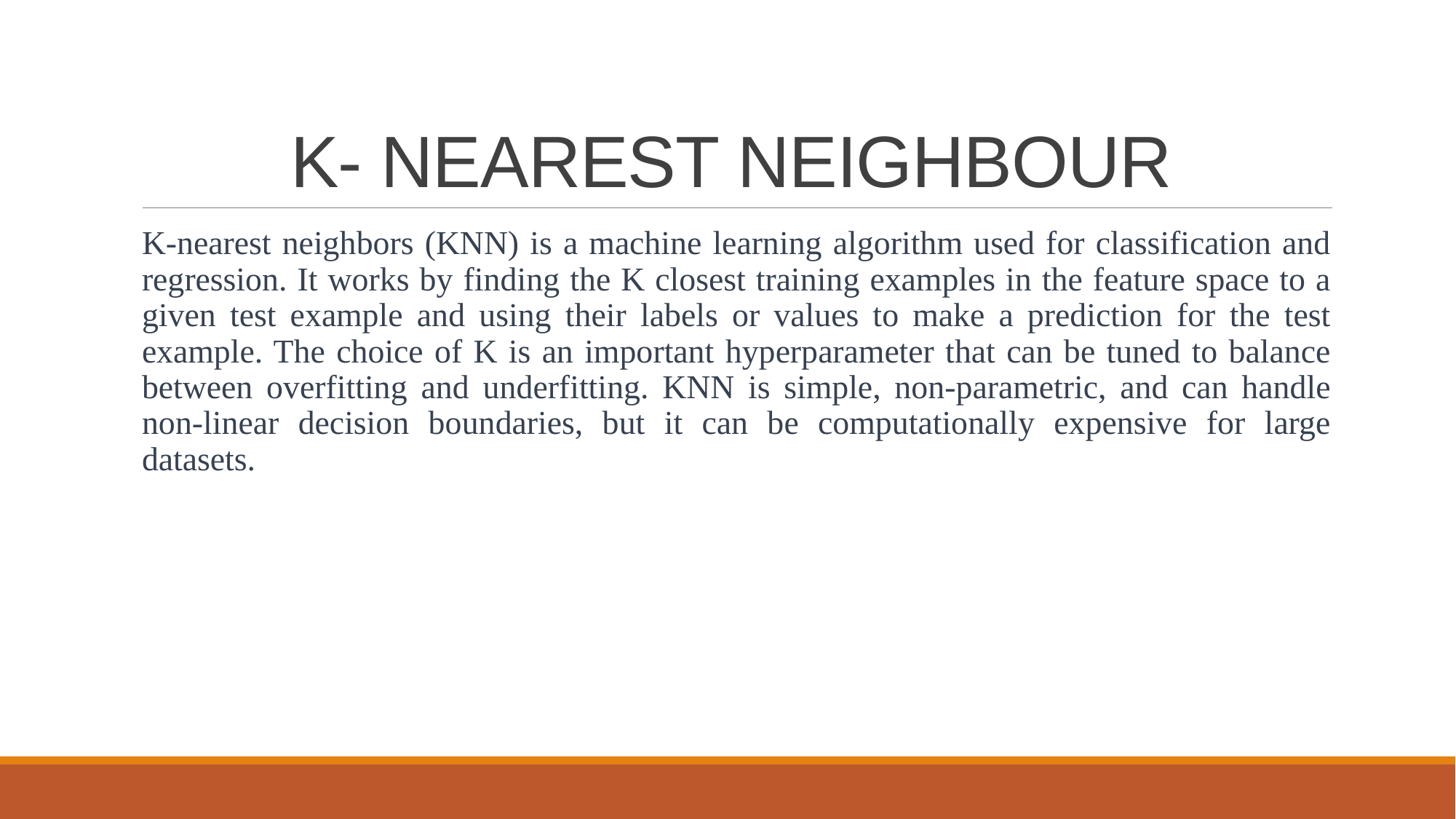

# K- NEAREST NEIGHBOUR
K-nearest neighbors (KNN) is a machine learning algorithm used for classification and regression. It works by finding the K closest training examples in the feature space to a given test example and using their labels or values to make a prediction for the test example. The choice of K is an important hyperparameter that can be tuned to balance between overfitting and underfitting. KNN is simple, non-parametric, and can handle non-linear decision boundaries, but it can be computationally expensive for large datasets.